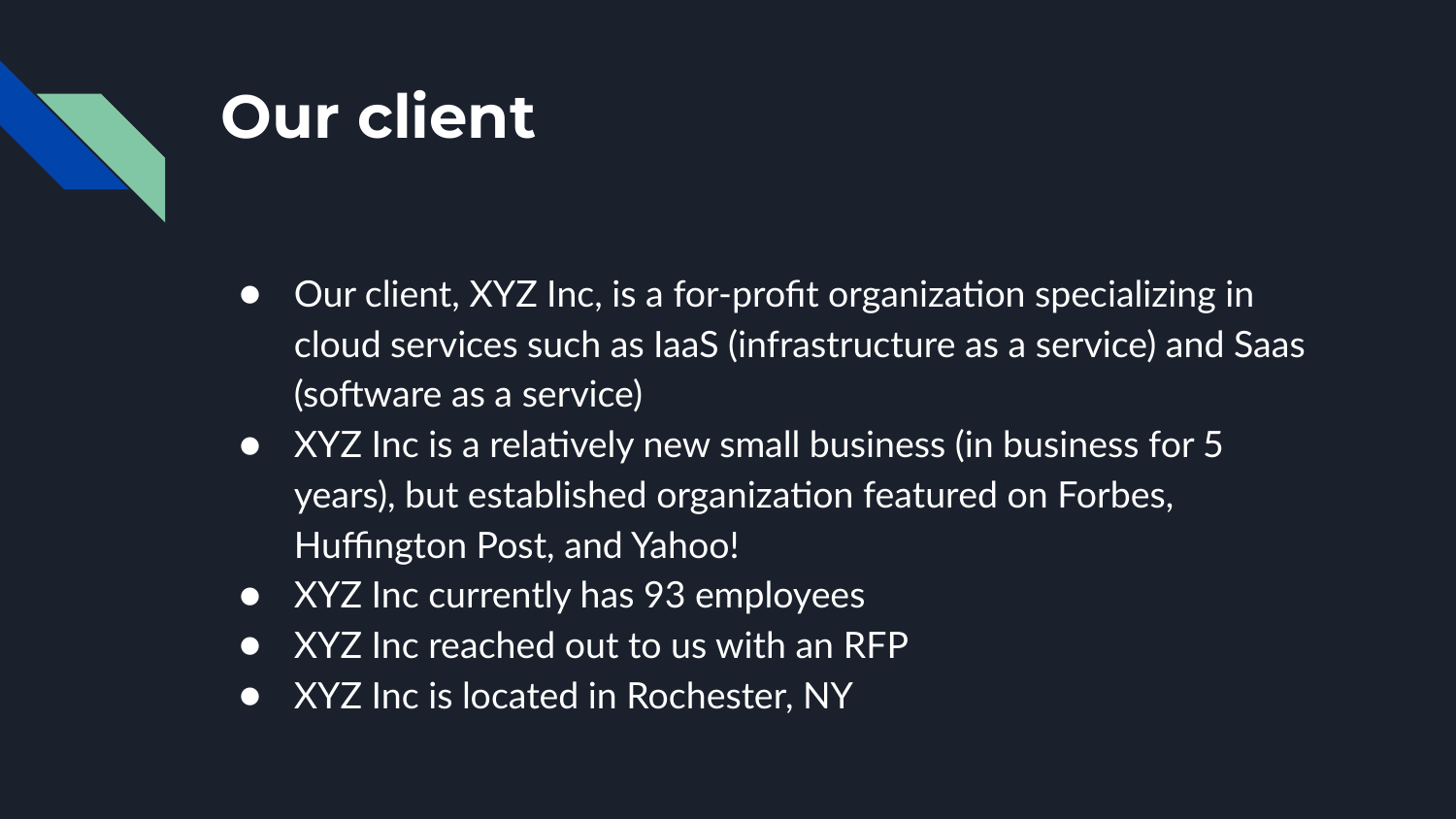

# Our client
Our client, XYZ Inc, is a for-profit organization specializing in cloud services such as IaaS (infrastructure as a service) and Saas (software as a service)
XYZ Inc is a relatively new small business (in business for 5 years), but established organization featured on Forbes, Huffington Post, and Yahoo!
XYZ Inc currently has 93 employees
XYZ Inc reached out to us with an RFP
XYZ Inc is located in Rochester, NY